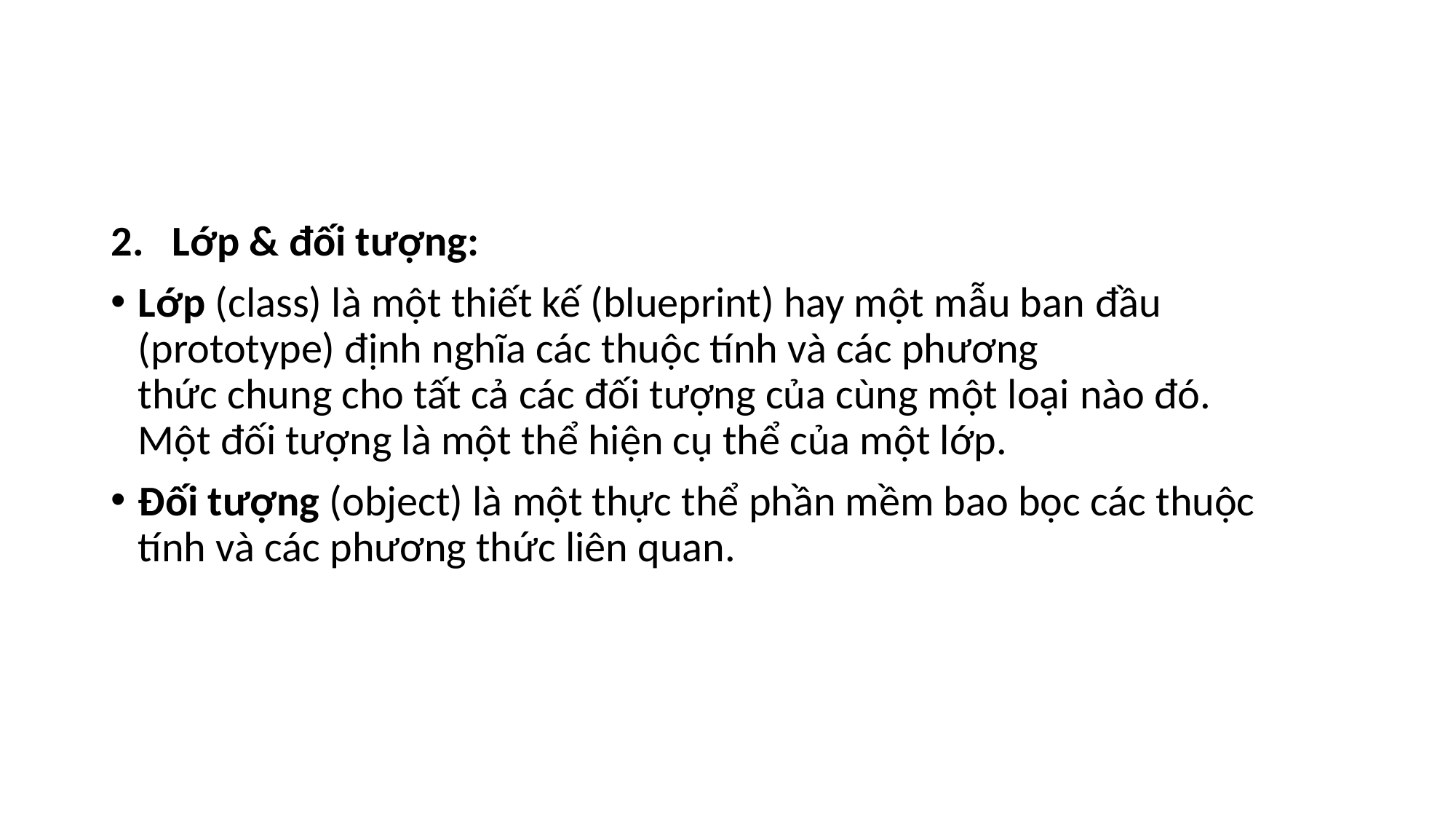

Lớp & đối tượng:
Lớp (class) là một thiết kế (blueprint) hay một mẫu ban đầu (prototype) định nghĩa các thuộc tính và các phương
thức chung cho tất cả các đối tượng của cùng một loại nào đó.
Một đối tượng là một thể hiện cụ thể của một lớp.
Đối tượng (object) là một thực thể phần mềm bao bọc các thuộc tính và các phương thức liên quan.